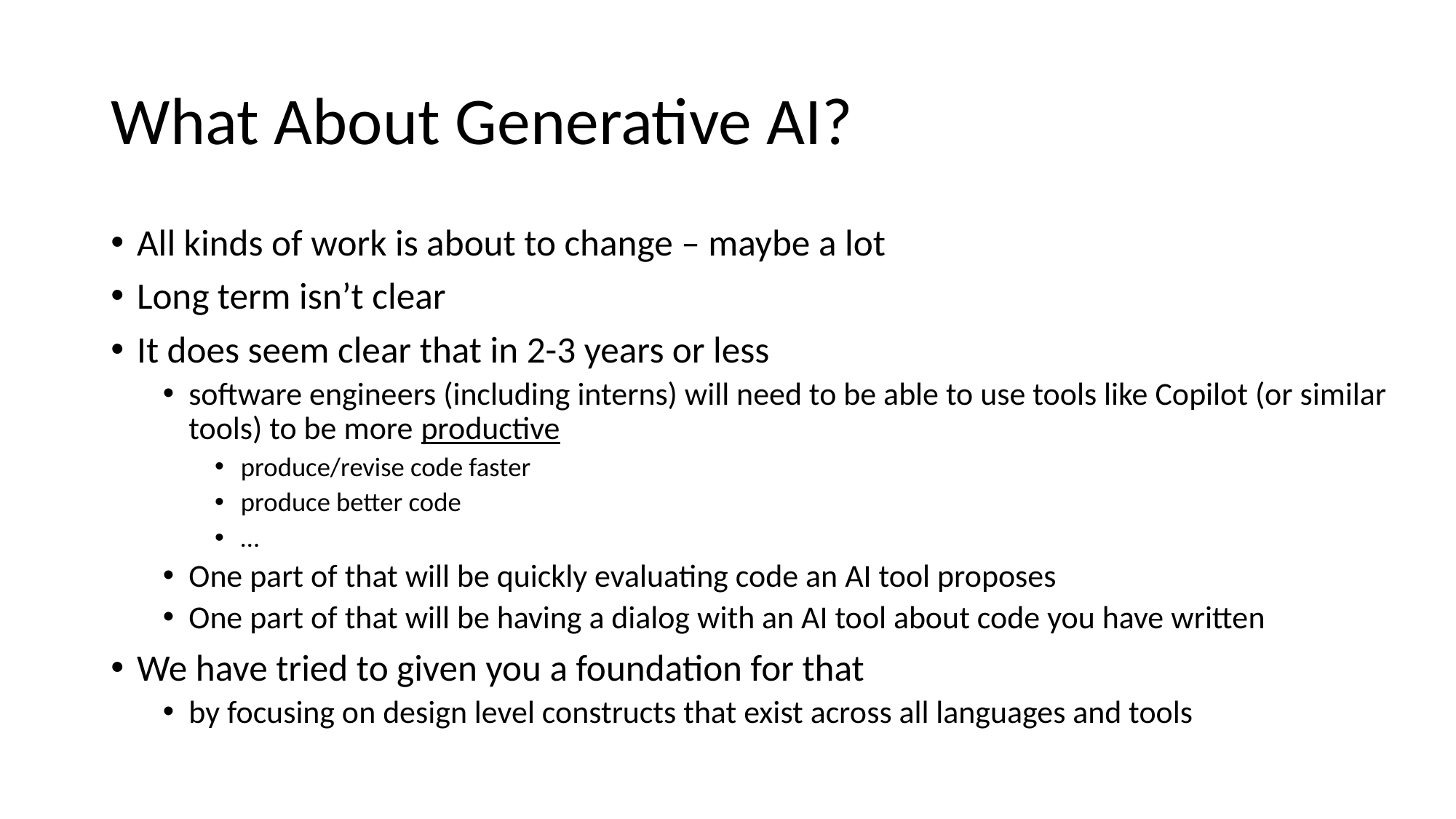

# What About Generative AI?
All kinds of work is about to change – maybe a lot
Long term isn’t clear
It does seem clear that in 2-3 years or less
software engineers (including interns) will need to be able to use tools like Copilot (or similar tools) to be more productive
produce/revise code faster
produce better code
…
One part of that will be quickly evaluating code an AI tool proposes
One part of that will be having a dialog with an AI tool about code you have written
We have tried to given you a foundation for that
by focusing on design level constructs that exist across all languages and tools